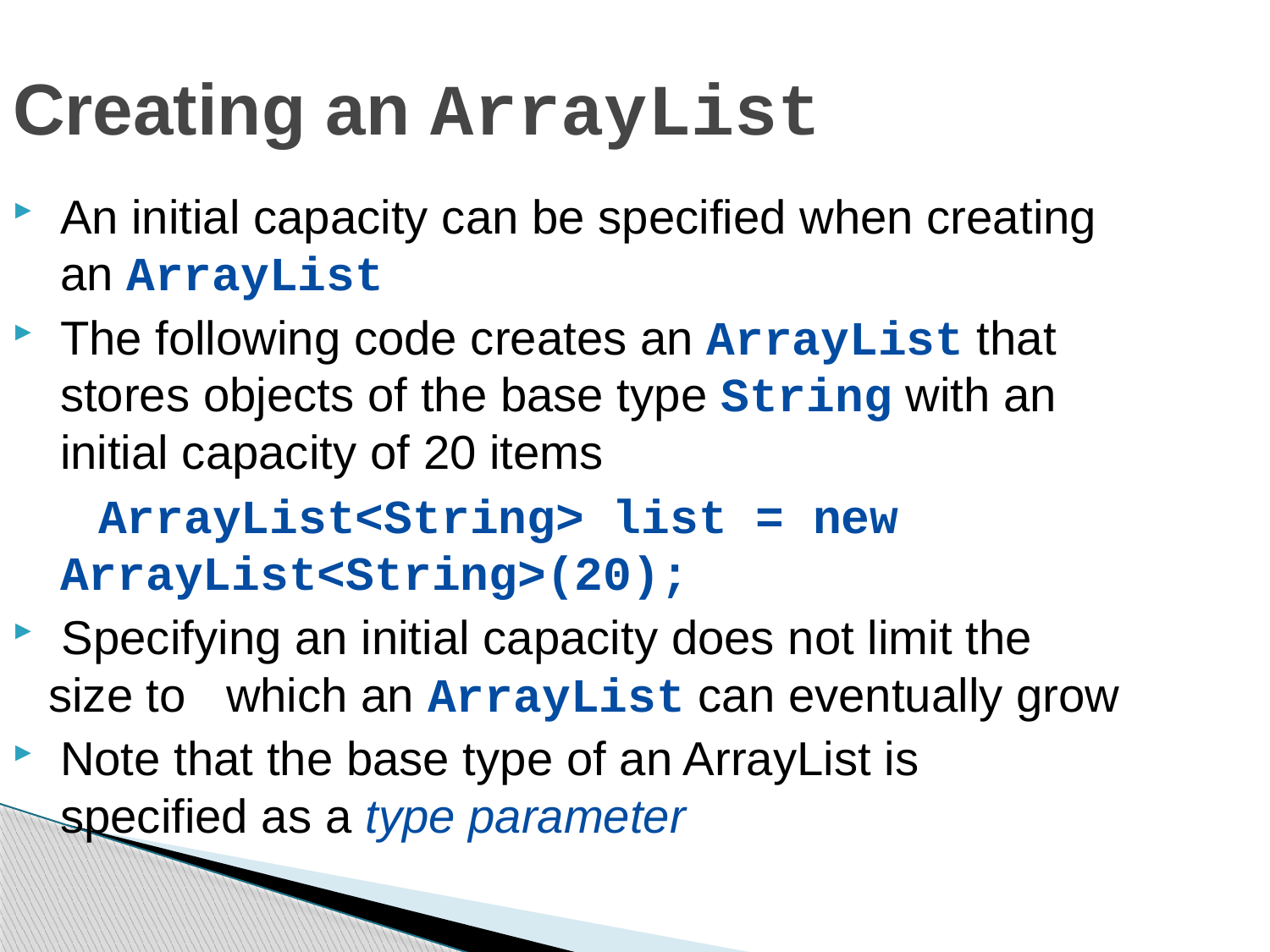

Creating an ArrayList
An initial capacity can be specified when creating an ArrayList
The following code creates an ArrayList that stores objects of the base type String with an initial capacity of 20 items
   ArrayList<String> list = new ArrayList<String>(20);
 Specifying an initial capacity does not limit the size to   which an ArrayList can eventually grow
Note that the base type of an ArrayList is specified as a type parameter